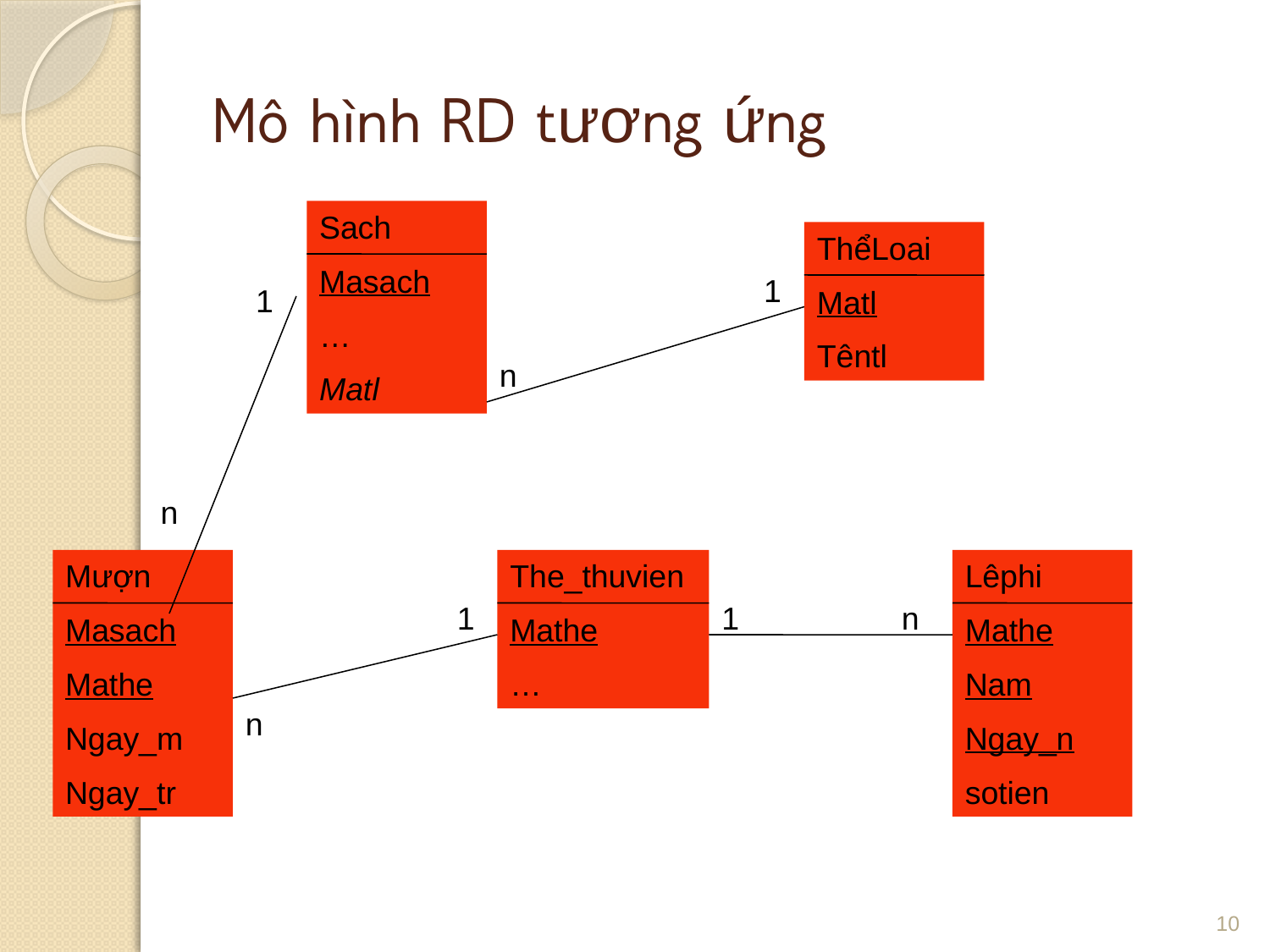

# Mô hình RD tương ứng
Sach
Masach
…
Matl
ThểLoai
Matl
Têntl

1
1

n
n
Mượn
Masach
Mathe
Ngay_m
Ngay_tr
The_thuvien
Mathe
…
Lêphi
Mathe
Nam
Ngay_n
sotien
1
1
n

n
10